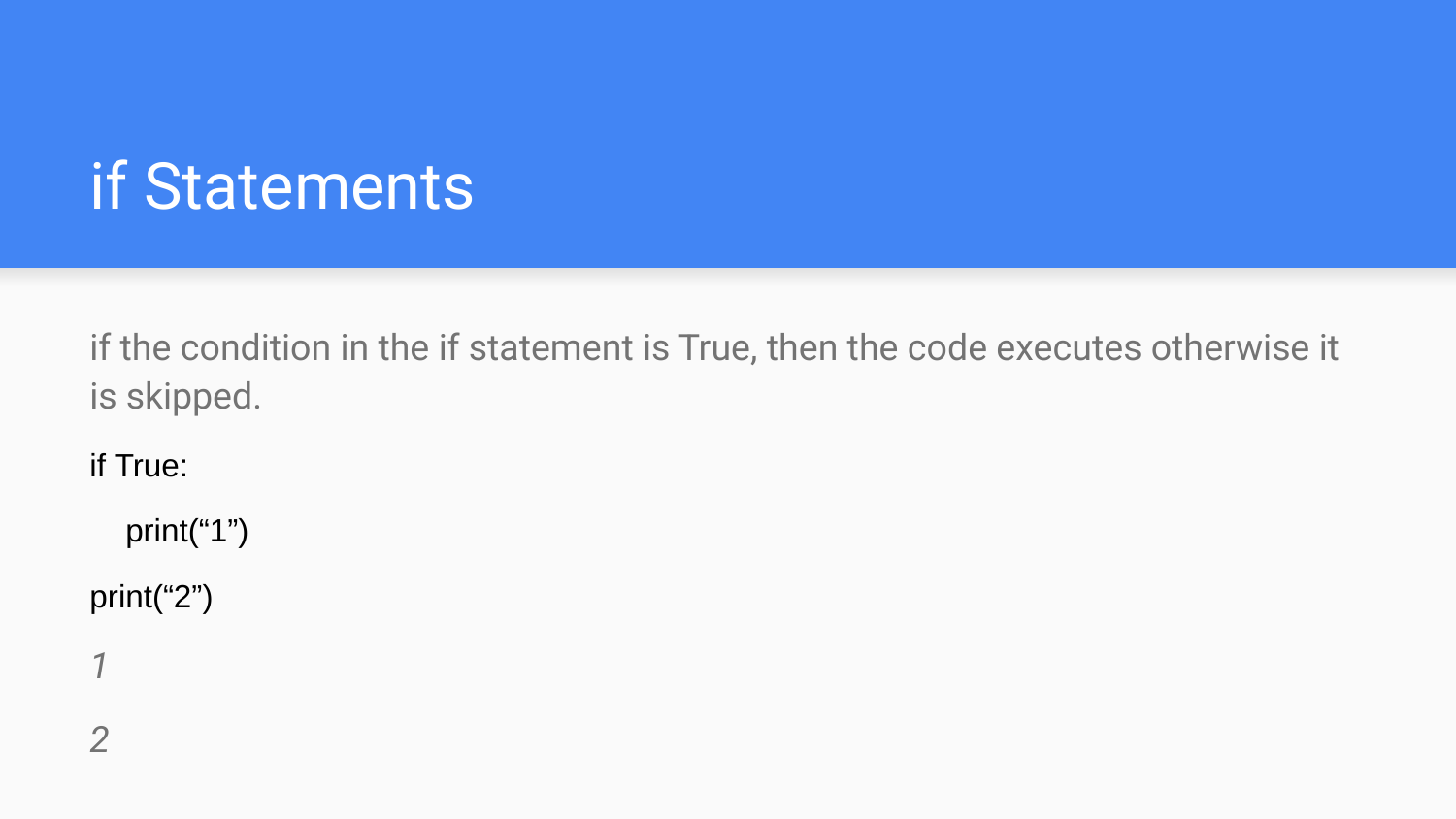

# if Statements
if the condition in the if statement is True, then the code executes otherwise it is skipped.
if True:
    print(“1”)
print(“2”)
1
2